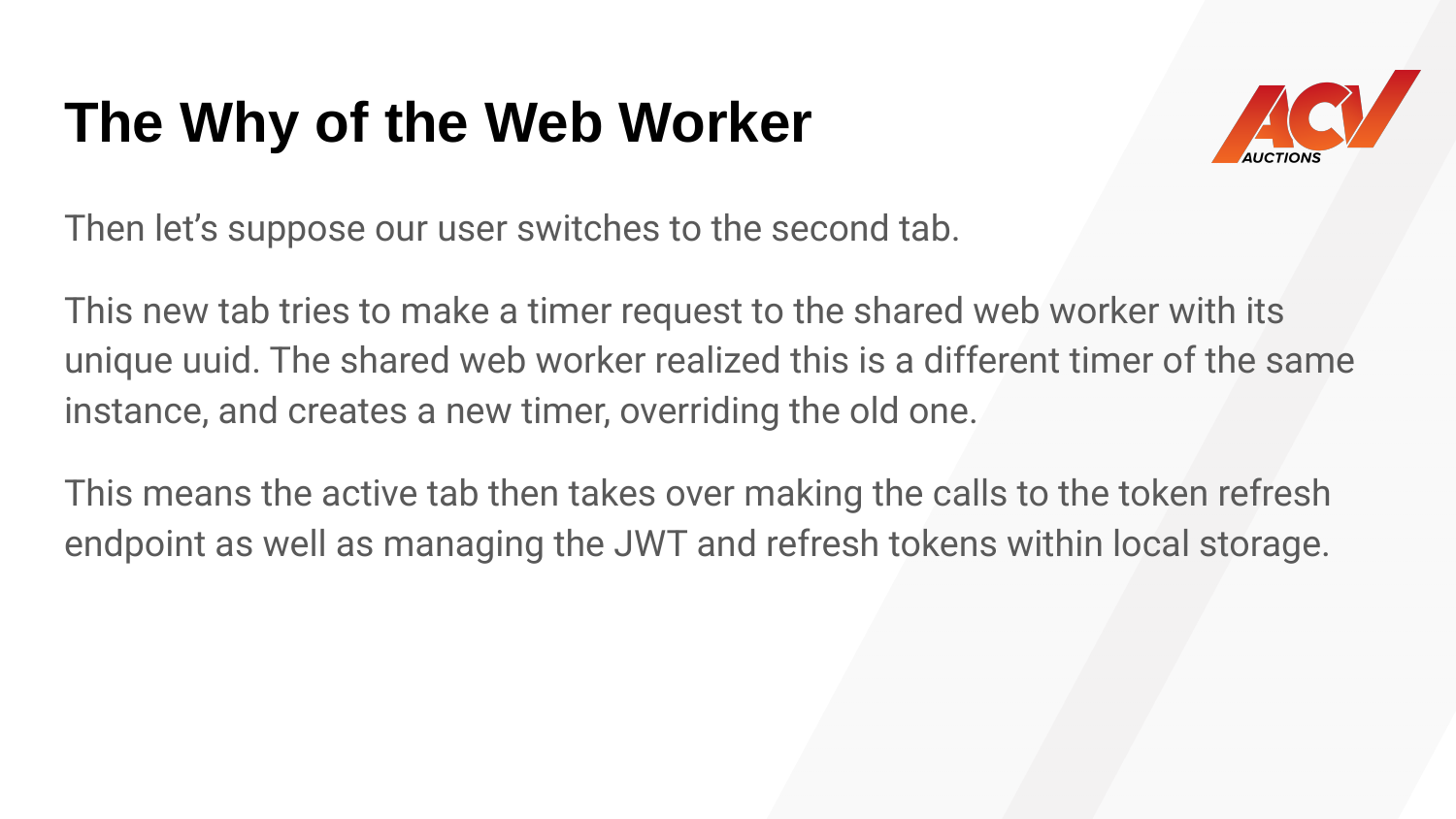

# The Why of the Web Worker
Then let’s suppose our user switches to the second tab.
This new tab tries to make a timer request to the shared web worker with its unique uuid. The shared web worker realized this is a different timer of the same instance, and creates a new timer, overriding the old one.
This means the active tab then takes over making the calls to the token refresh endpoint as well as managing the JWT and refresh tokens within local storage.